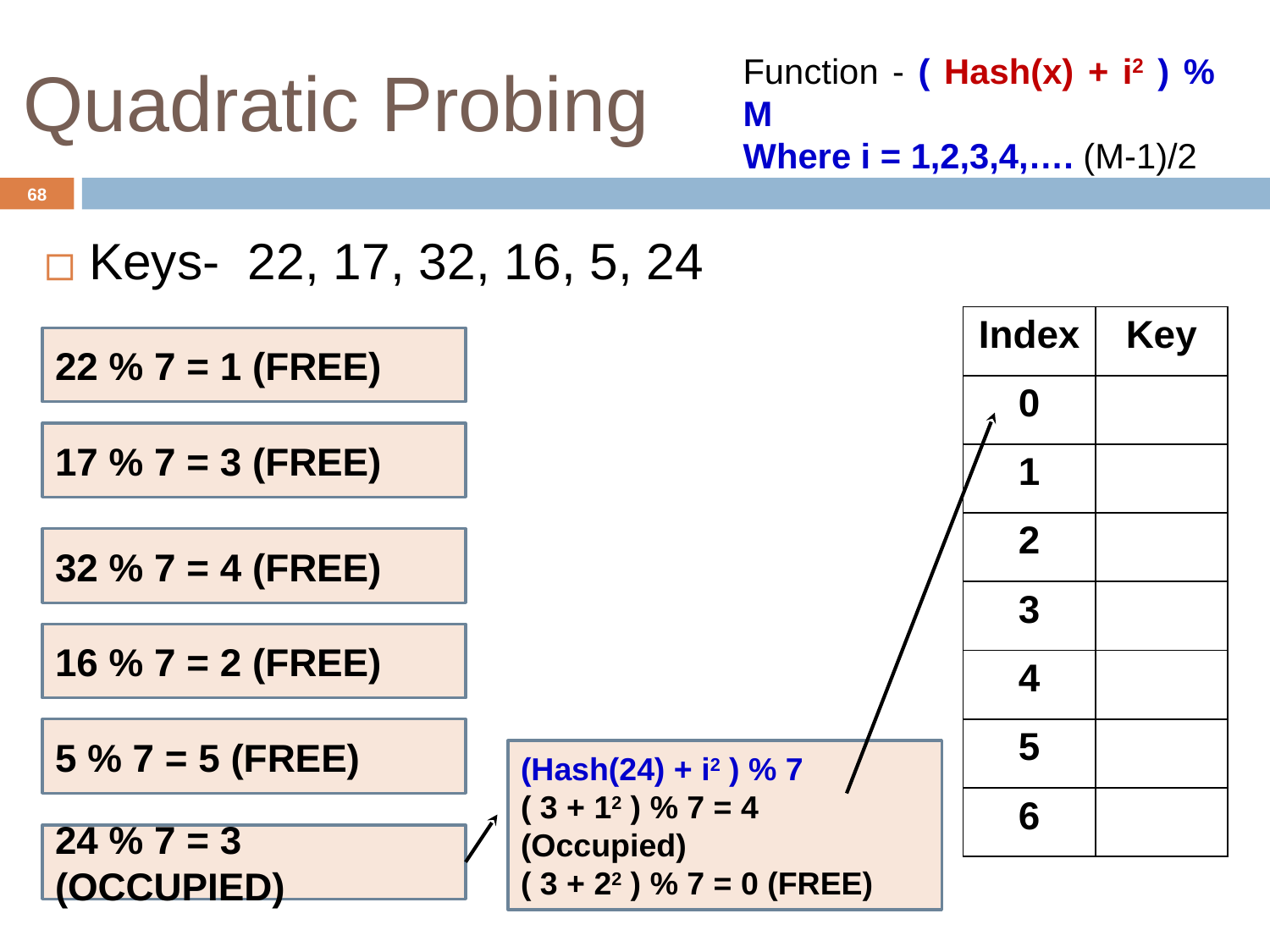

# Quadratic Probing
Function - ( Hash(x) + i2 ) % M
Where i = 1,2,3,4,…. (M-1)/2
68
Keys-  22, 17, 32, 16, 5, 24
| Index | Key |
| --- | --- |
| 0 | 24 |
| 1 | 22 |
| 2 | 16 |
| 3 | 17 |
| 4 | 32 |
| 5 | 5 |
| 6 |  |
22 % 7 = 1 (FREE)

17 % 7 = 3 (FREE)

32 % 7 = 4 (FREE)

16 % 7 = 2 (FREE)

5 % 7 = 5 (FREE)

(Hash(24) + i2 ) % 7
( 3 + 12 ) % 7 = 4 (Occupied)
( 3 + 22 ) % 7 = 0 (FREE)
24 % 7 = 3 (OCCUPIED)